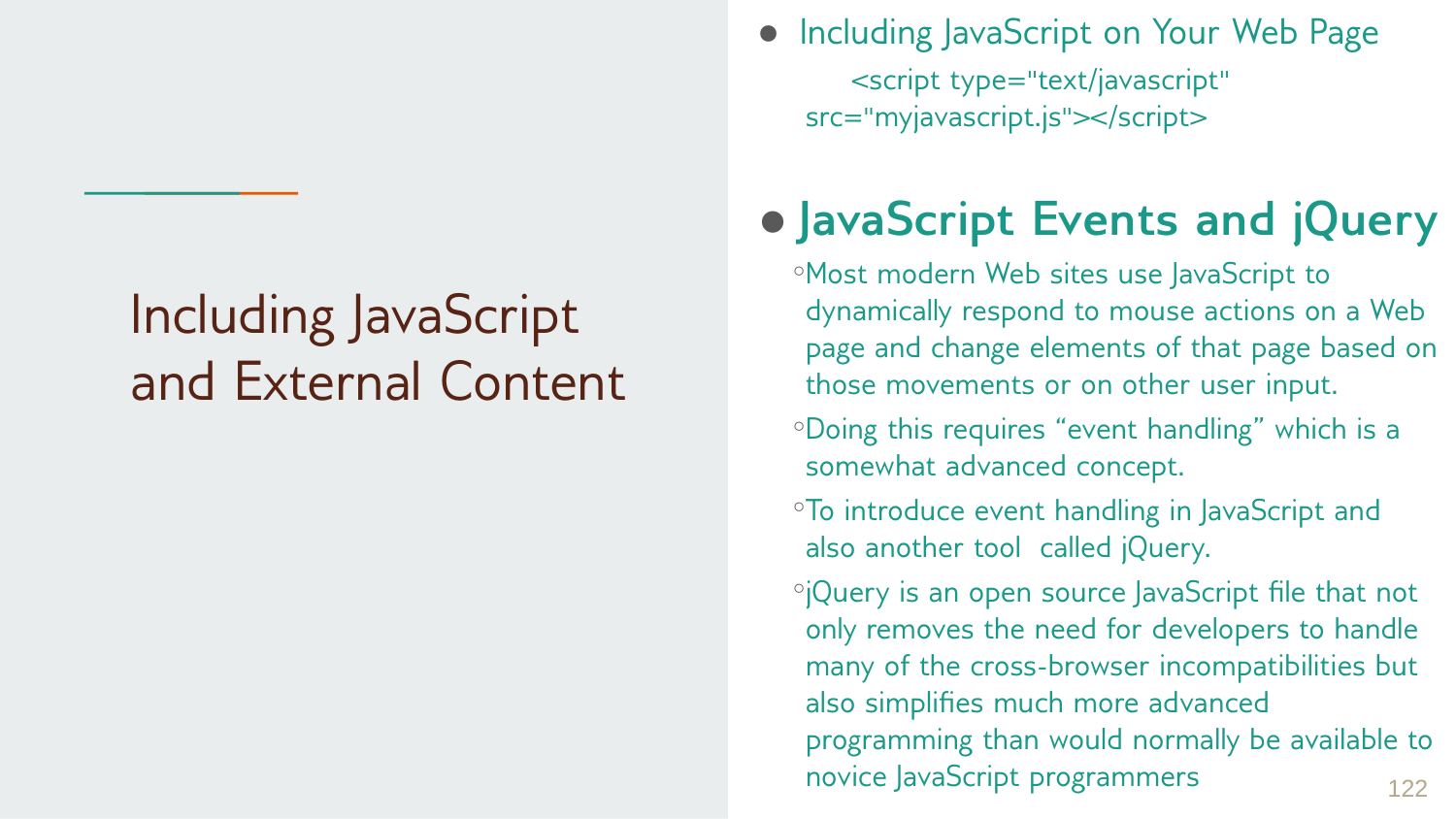

Including JavaScript on Your Web Page
     <script type="text/javascript" src="myjavascript.js"></script>

JavaScript Events and jQuery
Most modern Web sites use JavaScript to dynamically respond to mouse actions on a Web page and change elements of that page based on those movements or on other user input.
Doing this requires “event handling” which is a somewhat advanced concept.
To introduce event handling in JavaScript and also another tool  called jQuery.
jQuery is an open source JavaScript file that not only removes the need for developers to handle many of the cross-browser incompatibilities but also simplifies much more advanced programming than would normally be available to novice JavaScript programmers
# Including JavaScript and External Content

 122